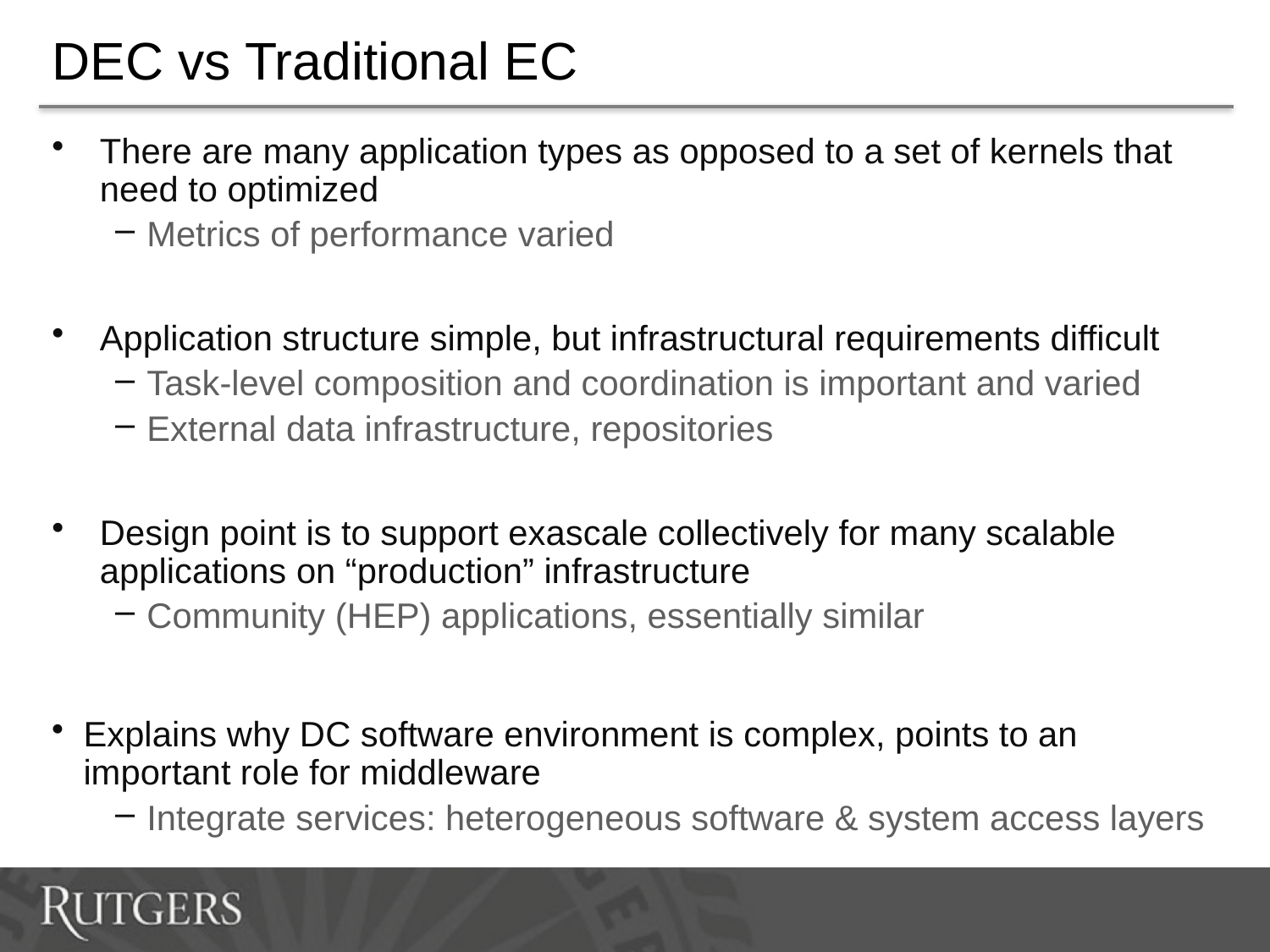

# DEC vs Traditional EC
There are many application types as opposed to a set of kernels that need to optimized
Metrics of performance varied

Application structure simple, but infrastructural requirements difficult
Task-level composition and coordination is important and varied
External data infrastructure, repositories

Design point is to support exascale collectively for many scalable applications on “production” infrastructure
Community (HEP) applications, essentially similar

Explains why DC software environment is complex, points to an important role for middleware
Integrate services: heterogeneous software & system access layers